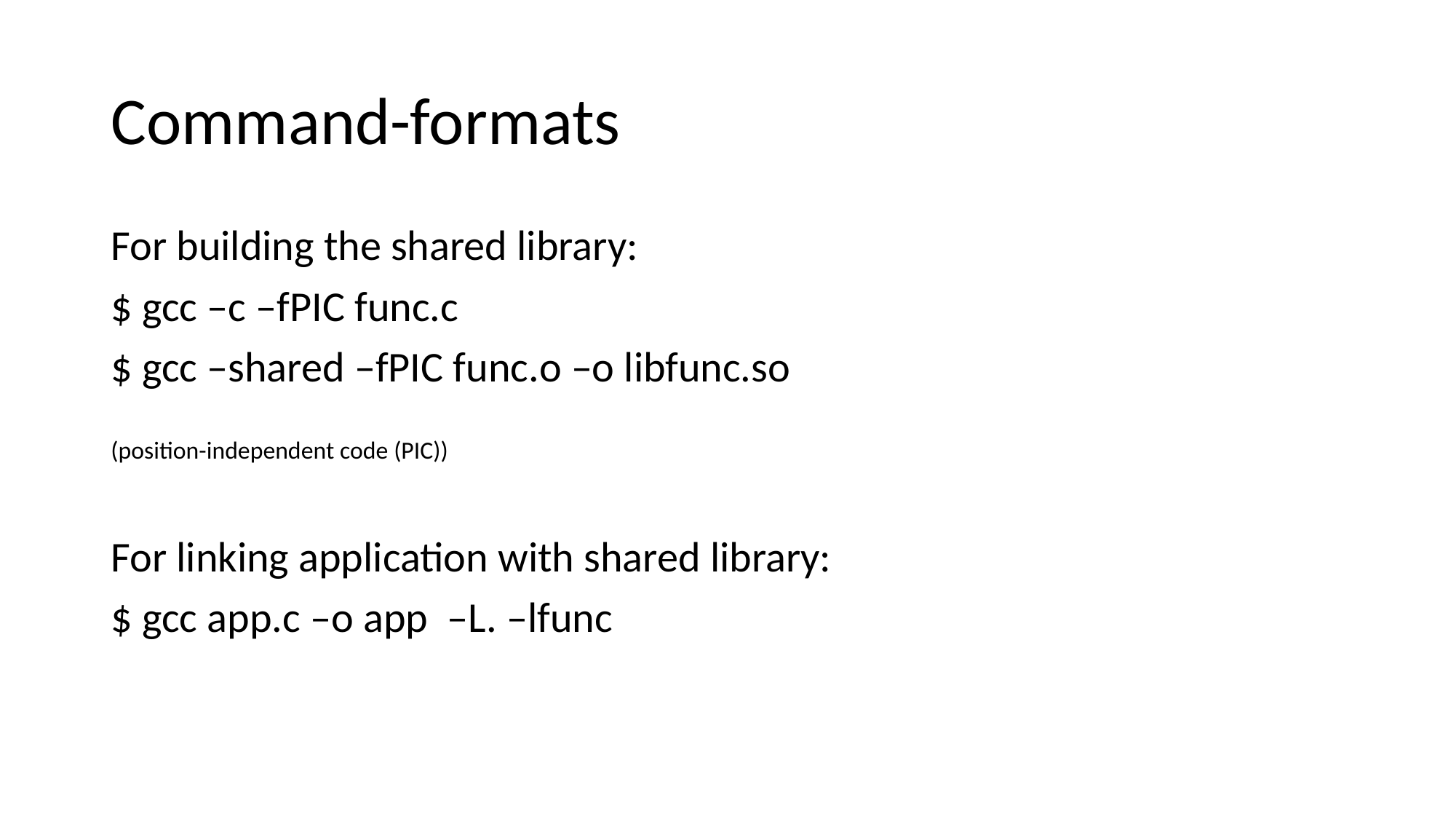

# Command-formats
For building the shared library:
$ gcc –c –fPIC func.c
$ gcc –shared –fPIC func.o –o libfunc.so
(position-independent code (PIC))

For linking application with shared library:
$ gcc app.c –o app  –L. –lfunc